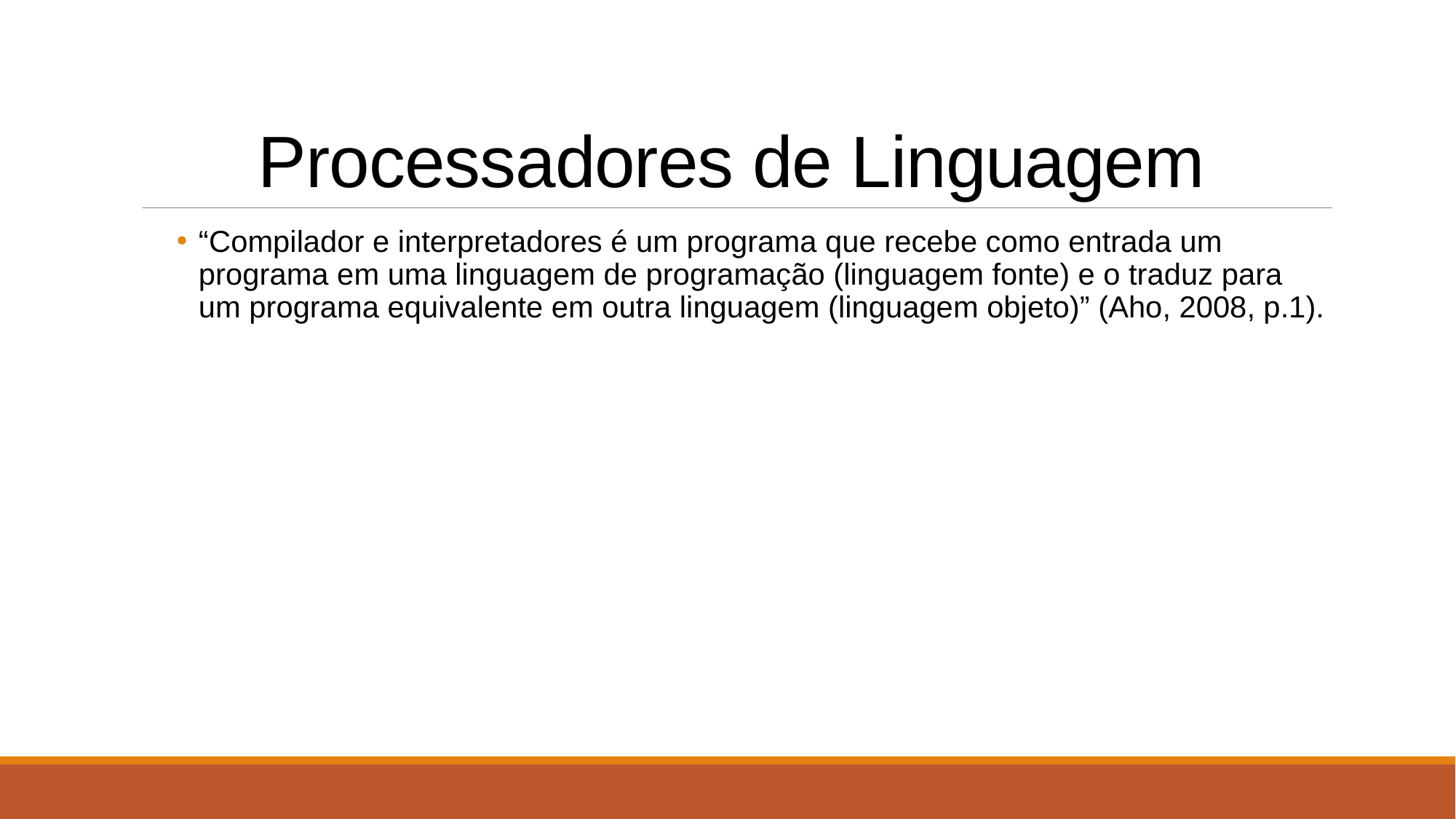

# Processadores de Linguagem
“Compilador e interpretadores é um programa que recebe como entrada um programa em uma linguagem de programação (linguagem fonte) e o traduz para um programa equivalente em outra linguagem (linguagem objeto)” (Aho, 2008, p.1).